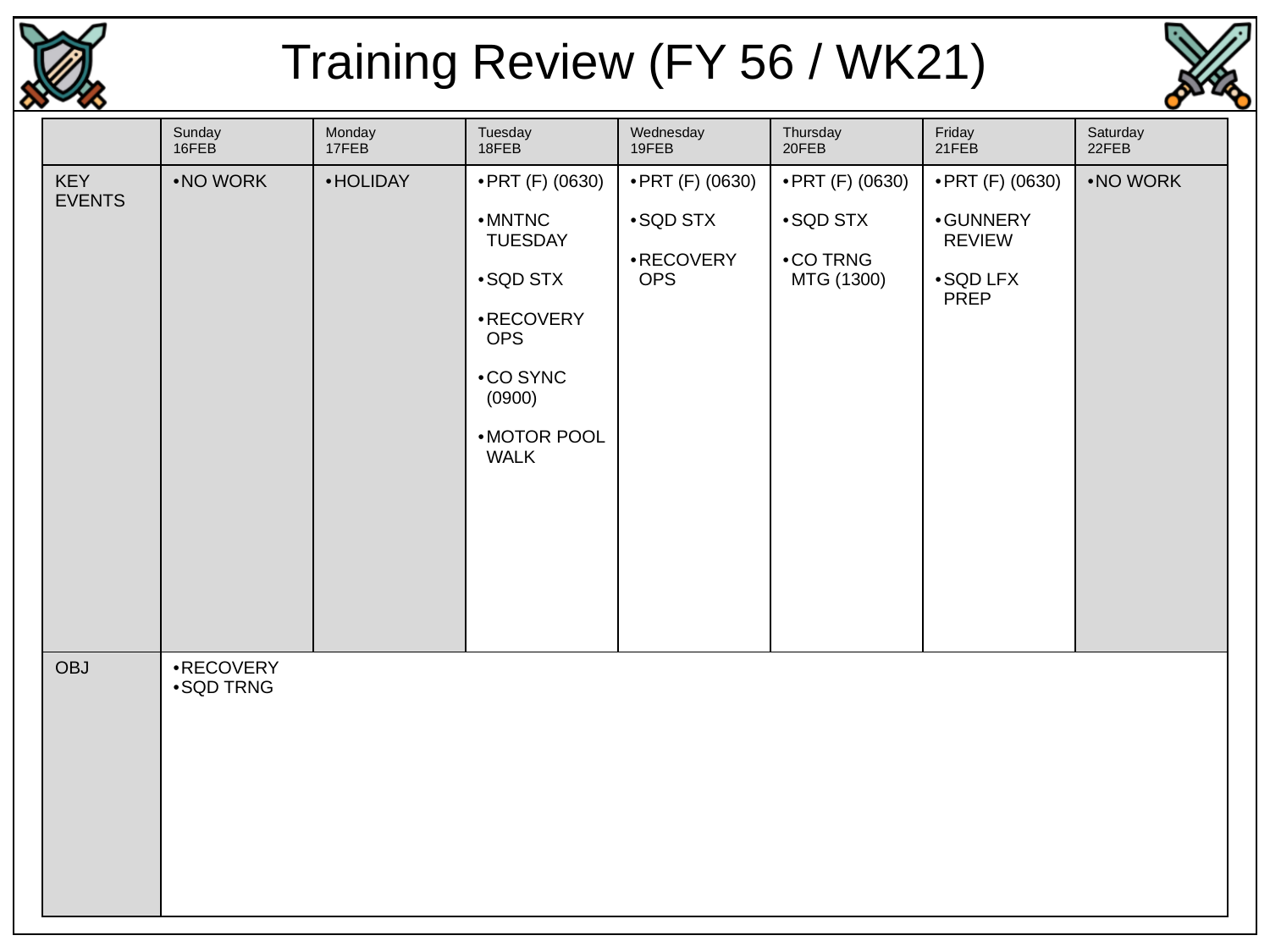

Training Review (FY 56 / WK21)
|  | Sunday 16FEB | Monday 17FEB | Tuesday 18FEB | Wednesday 19FEB | Thursday 20FEB | Friday 21FEB | Saturday 22FEB |
| --- | --- | --- | --- | --- | --- | --- | --- |
| KEY EVENTS | NO WORK | HOLIDAY | PRT (F) (0630) MNTNC TUESDAY SQD STX RECOVERY OPS CO SYNC (0900) MOTOR POOL WALK | PRT (F) (0630) SQD STX RECOVERY OPS | PRT (F) (0630) SQD STX CO TRNG MTG (1300) | PRT (F) (0630) GUNNERY REVIEW SQD LFX PREP | NO WORK |
| OBJ | RECOVERY SQD TRNG |  |  |  |  |  |  |